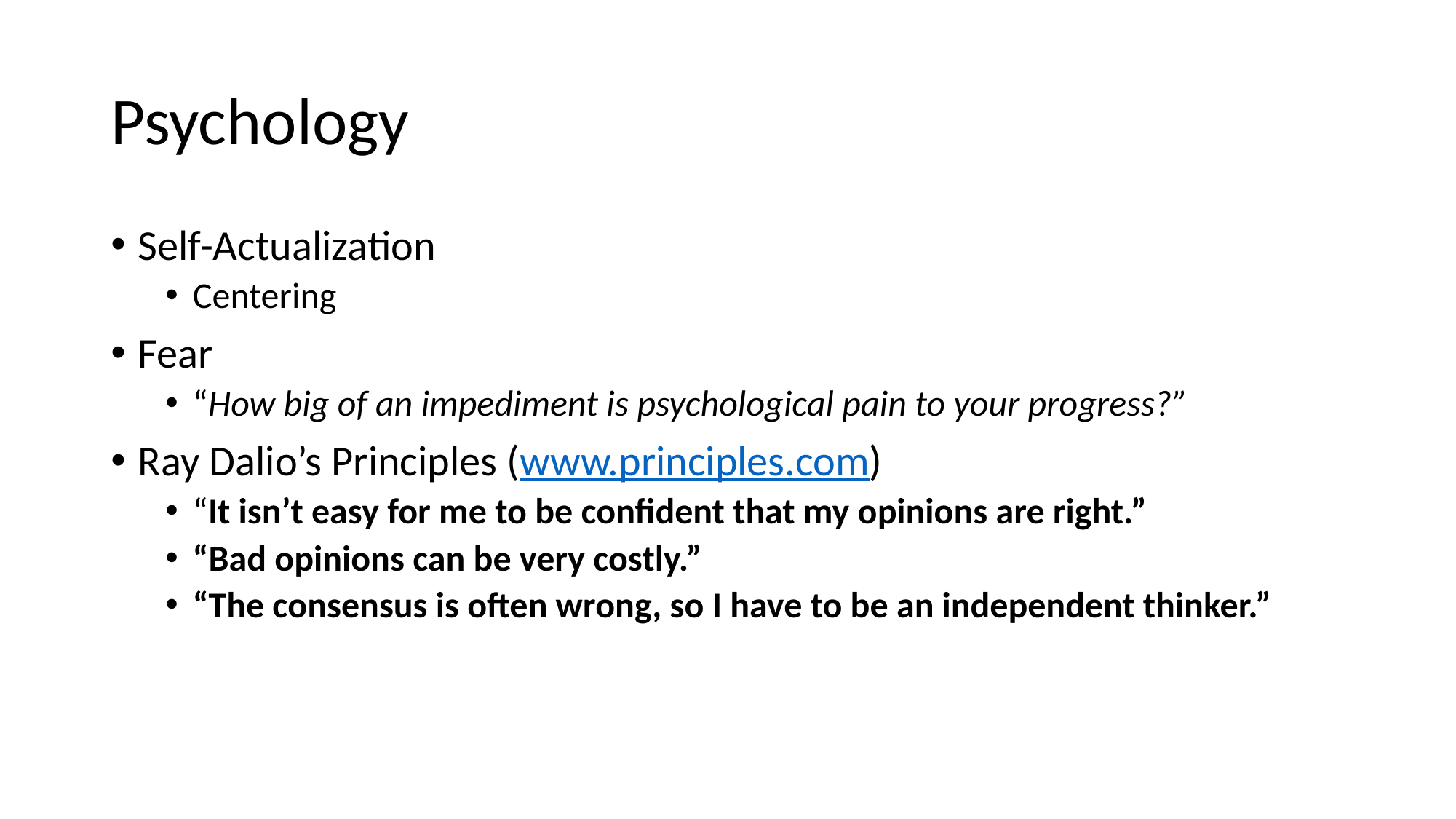

# Psychology
Self-Actualization
Centering
Fear
“How big of an impediment is psychological pain to your progress?”
Ray Dalio’s Principles (www.principles.com)
“It isn’t easy for me to be confident that my opinions are right.”
“Bad opinions can be very costly.”
“The consensus is often wrong, so I have to be an independent thinker.”